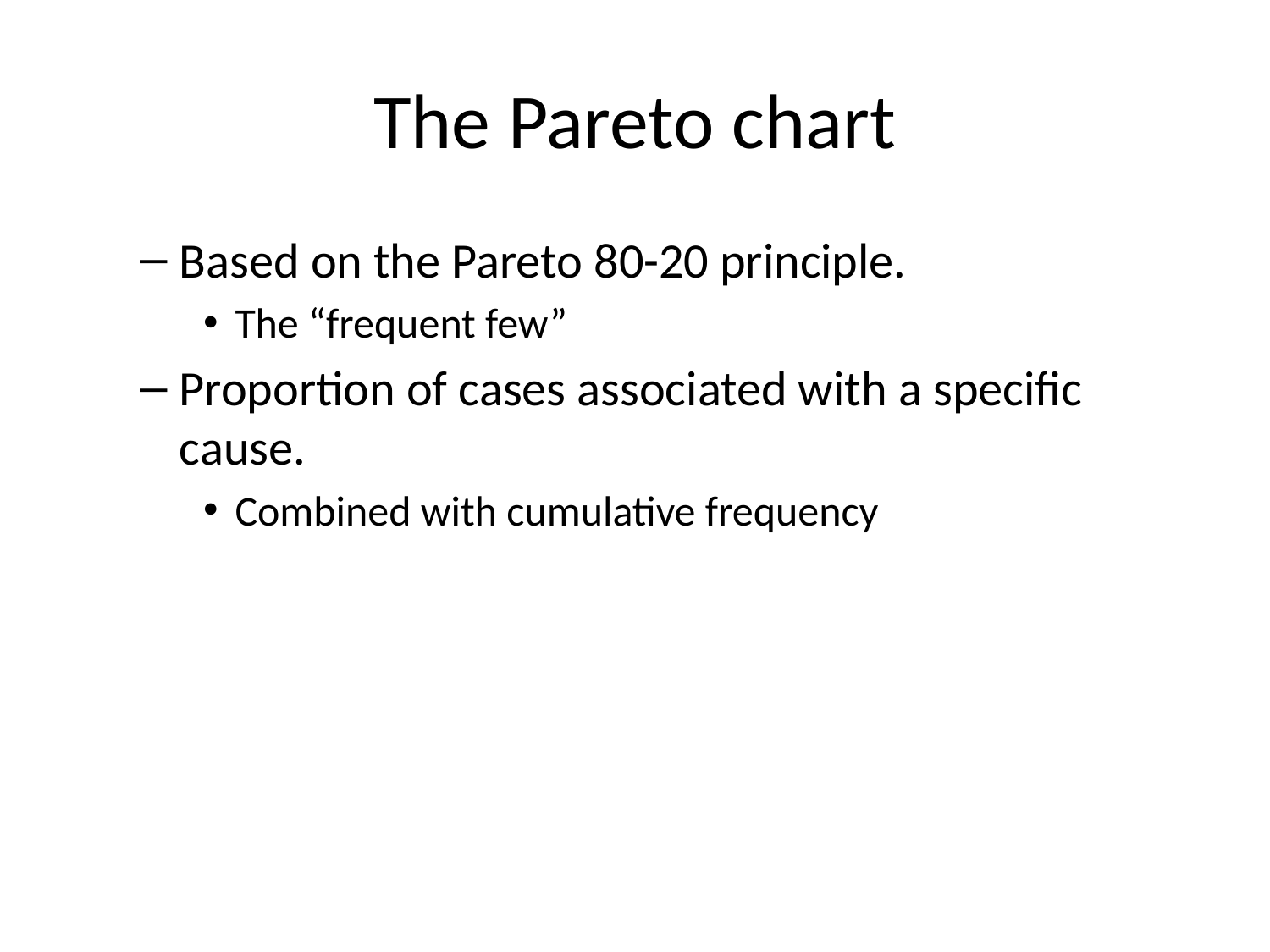

# The Pareto chart
Based on the Pareto 80-20 principle.
The “frequent few”
Proportion of cases associated with a specific cause.
Combined with cumulative frequency